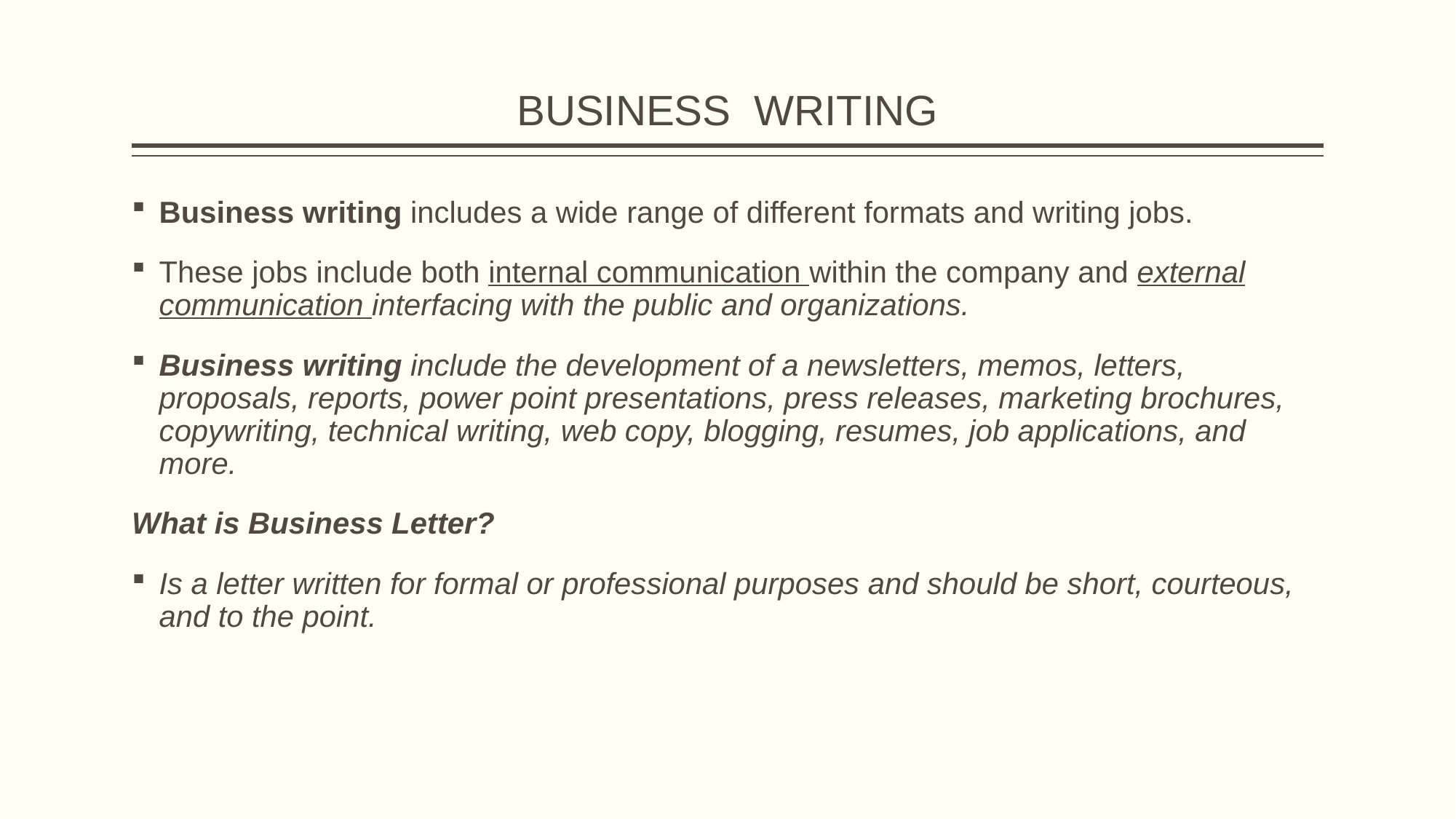

# BUSINESS  WRITING
Business writing includes a wide range of different formats and writing jobs.
These jobs include both internal communication within the company and external communication interfacing with the public and organizations.
Business writing include the development of a newsletters, memos, letters, proposals, reports, power point presentations, press releases, marketing brochures, copywriting, technical writing, web copy, blogging, resumes, job applications, and more.
What is Business Letter?
Is a letter written for formal or professional purposes and should be short, courteous, and to the point.